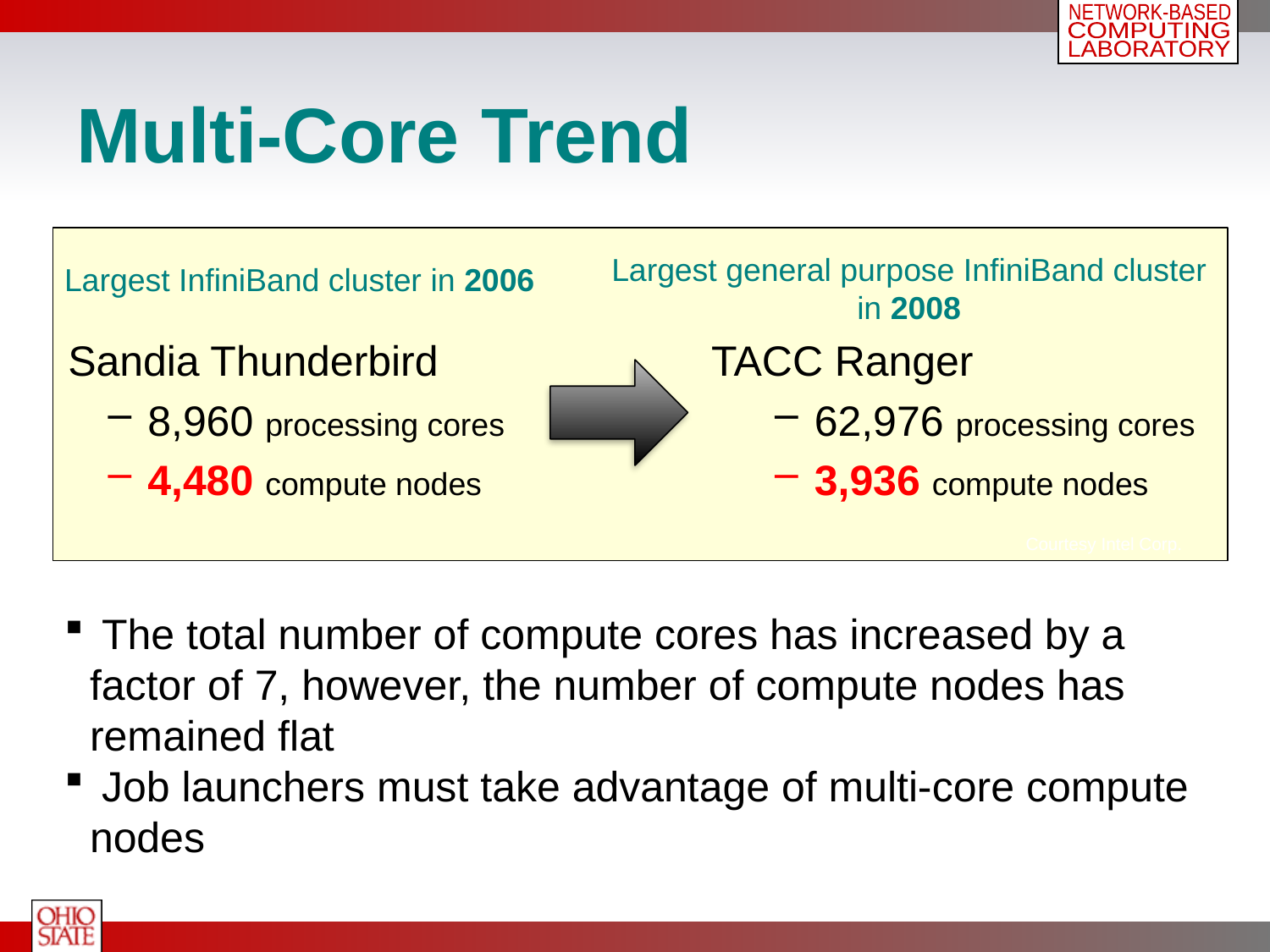

# Multi-Core Trend

Largest general purpose InfiniBand cluster
in 2008
Largest InfiniBand cluster in 2006
  Sandia Thunderbird
8,960 processing cores
4,480 compute nodes

TACC Ranger
62,976 processing cores
3,936 compute nodes

Courtesy Intel Corp.
 The total number of compute cores has increased by a factor of 7, however, the number of compute nodes has remained flat
 Job launchers must take advantage of multi-core compute nodes